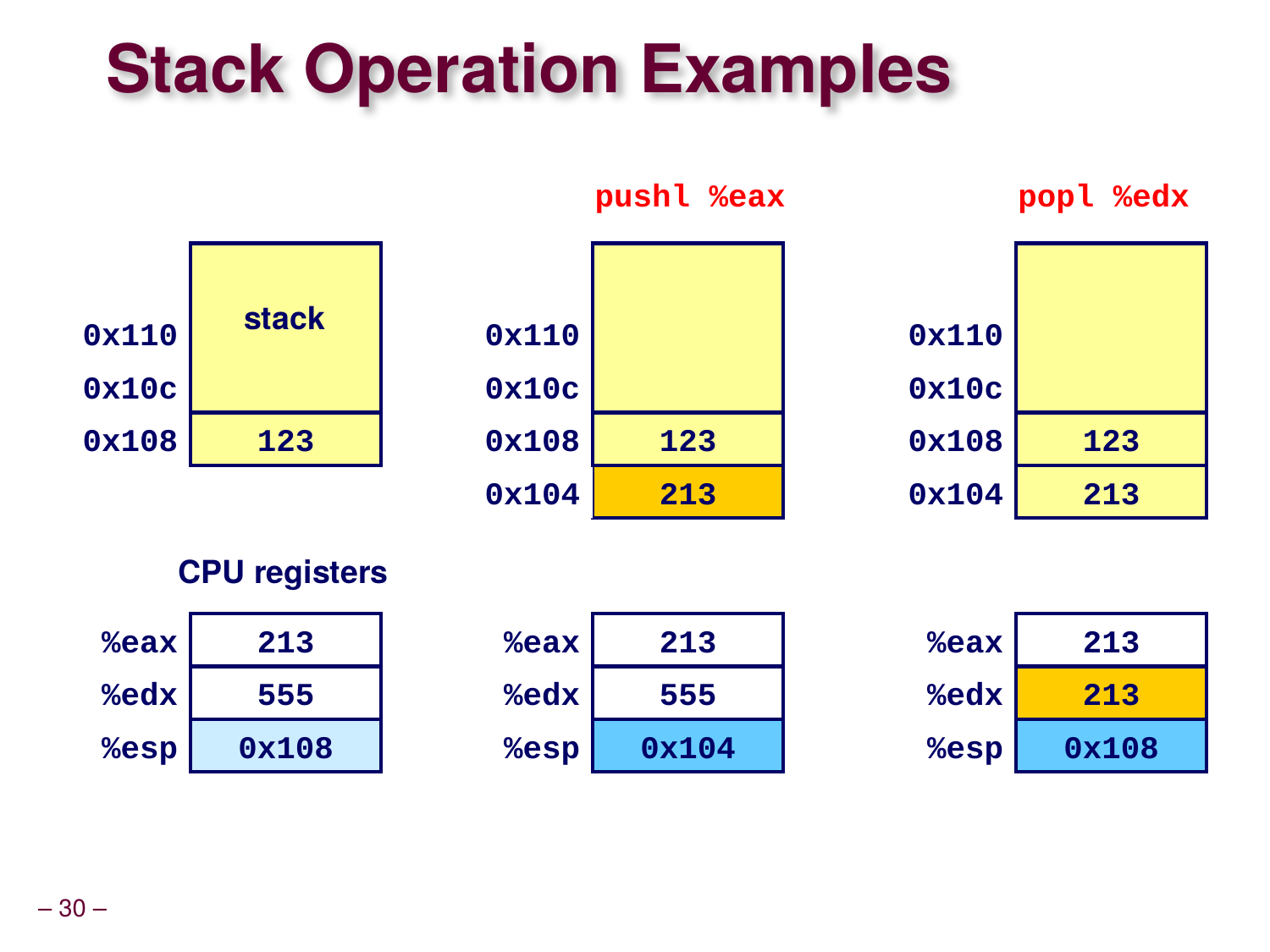

# Stack Operation Examples
pushl %eax
popl %edx

123
213
555
0x108
0x110
0x10c
0x108
0x104
%eax
%edx
%esp

0x110
0x10c
0x108
123
0x104
213
%eax
213
%edx
555
%esp
0x104
stack
0x110
0x10c
0x108
123
213
CPU registers
%eax
213
%edx
555
213
%esp
0x108
0x104
0x108